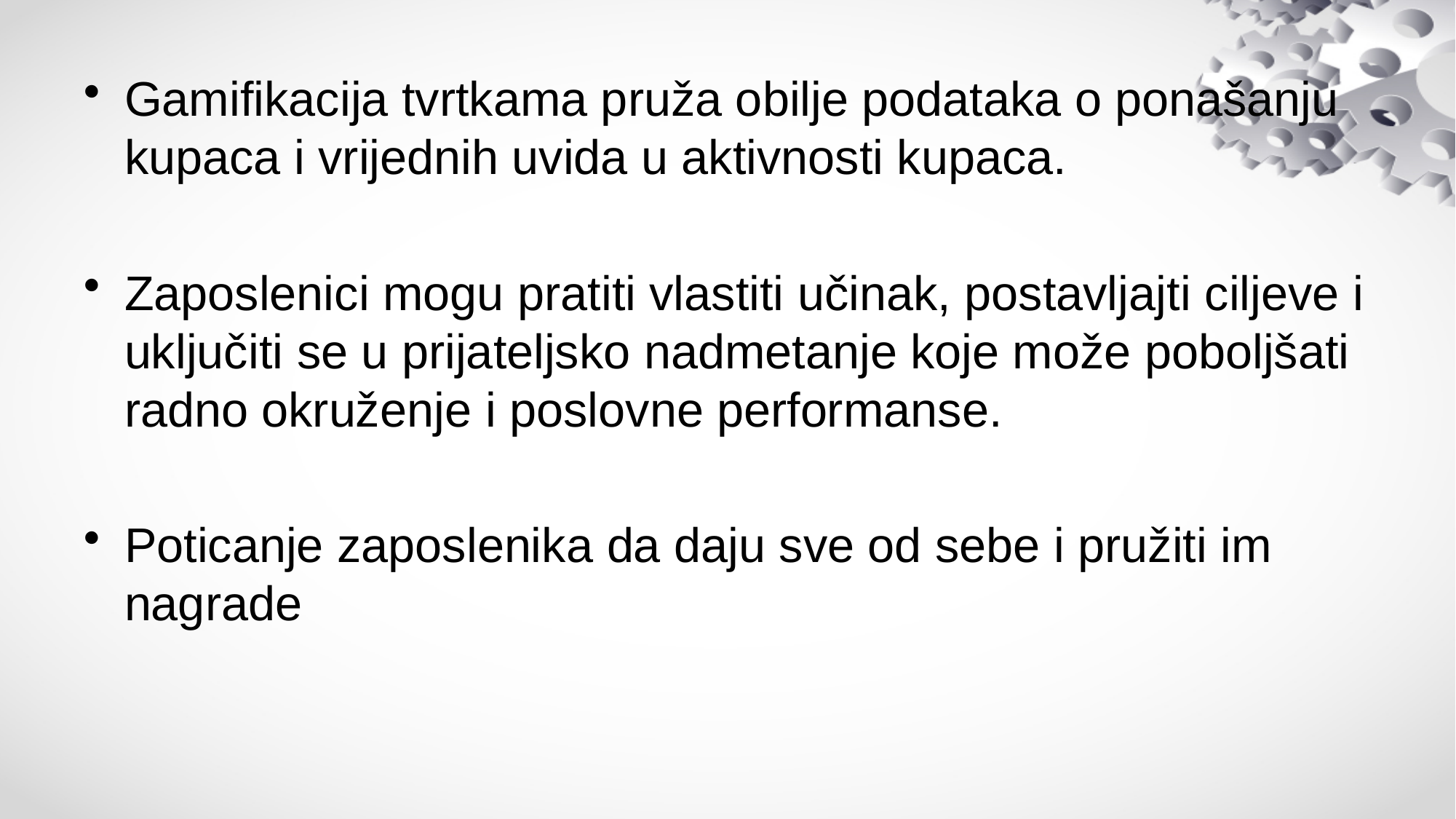

#
Gamifikacija tvrtkama pruža obilje podataka o ponašanju kupaca i vrijednih uvida u aktivnosti kupaca.

Zaposlenici mogu pratiti vlastiti učinak, postavljajti ciljeve i uključiti se u prijateljsko nadmetanje koje može poboljšati radno okruženje i poslovne performanse.

Poticanje zaposlenika da daju sve od sebe i pružiti im nagrade